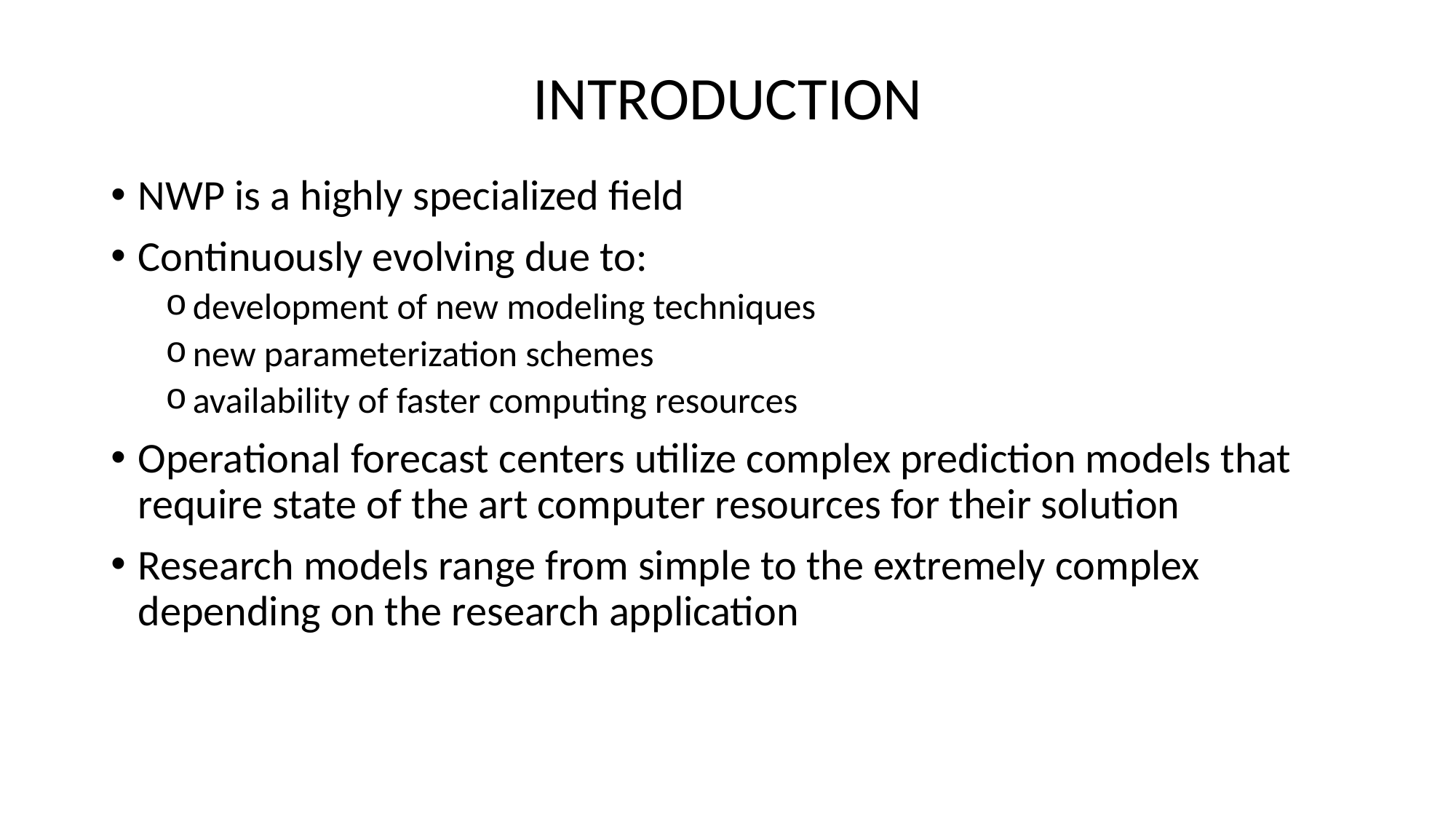

# INTRODUCTION
NWP is a highly specialized field
Continuously evolving due to:
development of new modeling techniques
new parameterization schemes
availability of faster computing resources
Operational forecast centers utilize complex prediction models that require state of the art computer resources for their solution
Research models range from simple to the extremely complex depending on the research application